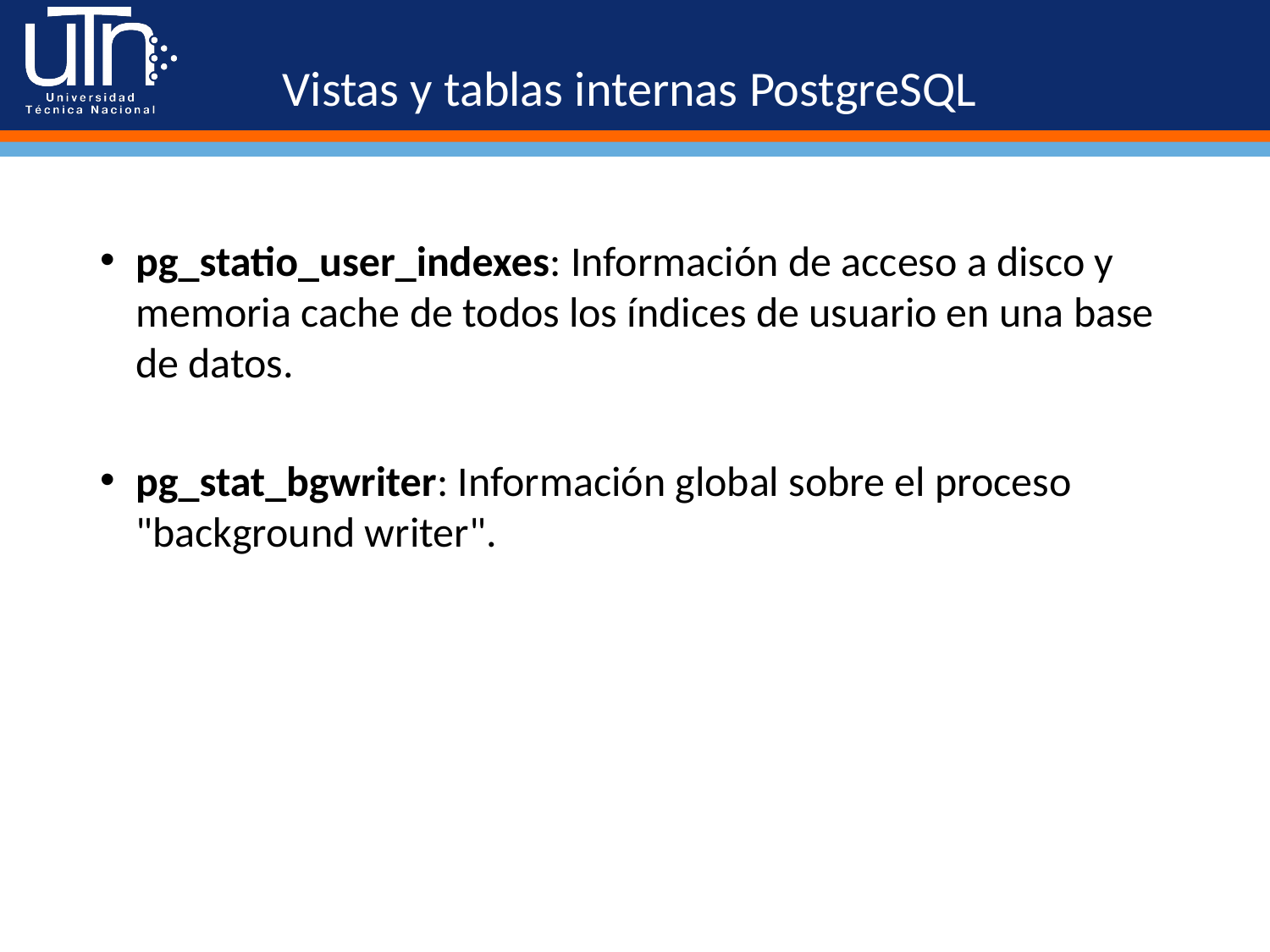

# Vistas y tablas internas PostgreSQL

pg_statio_user_indexes: Información de acceso a disco y memoria cache de todos los índices de usuario en una base de datos.

pg_stat_bgwriter: Información global sobre el proceso "background writer".